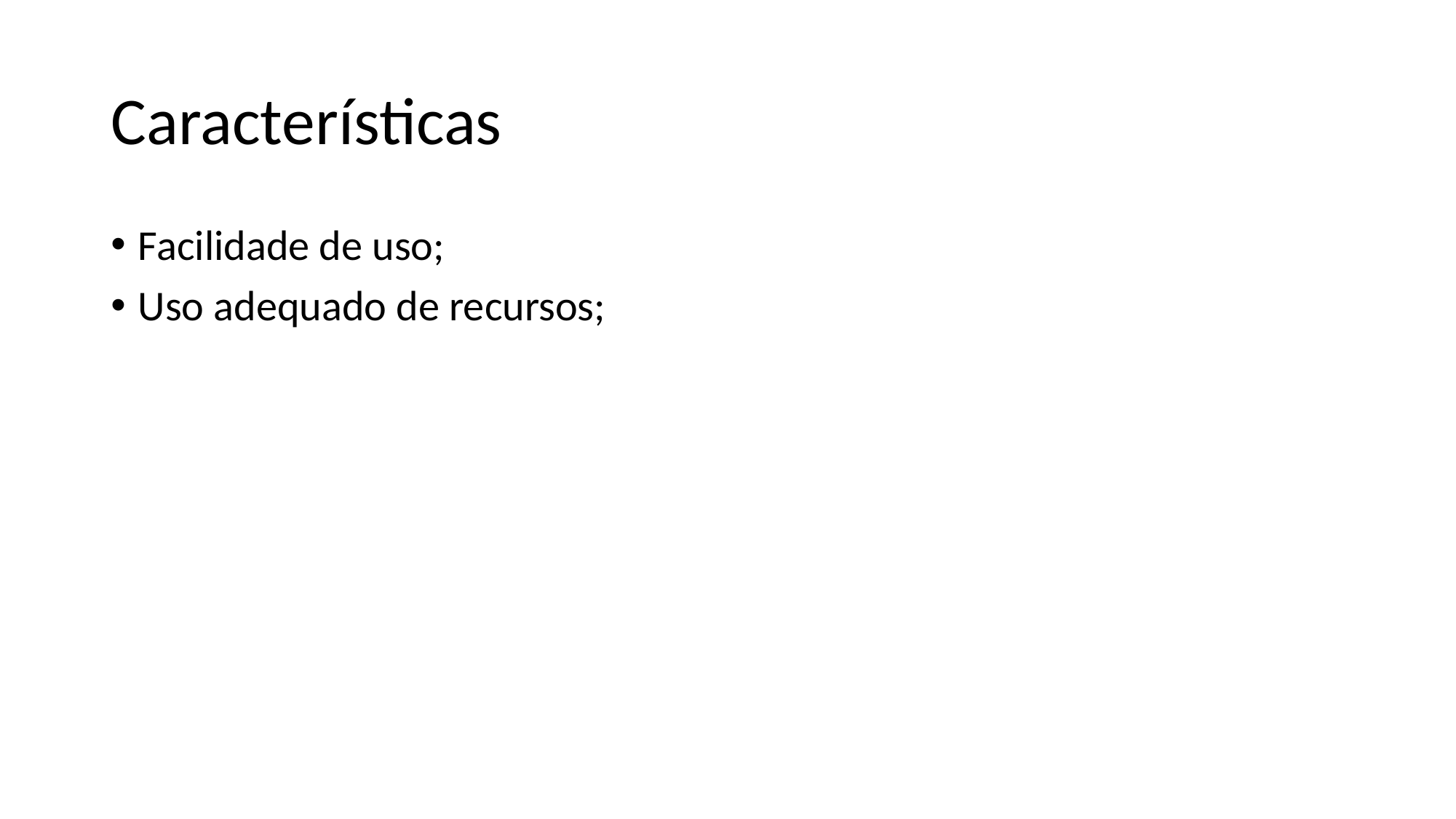

# Características
Facilidade de uso;
Uso adequado de recursos;